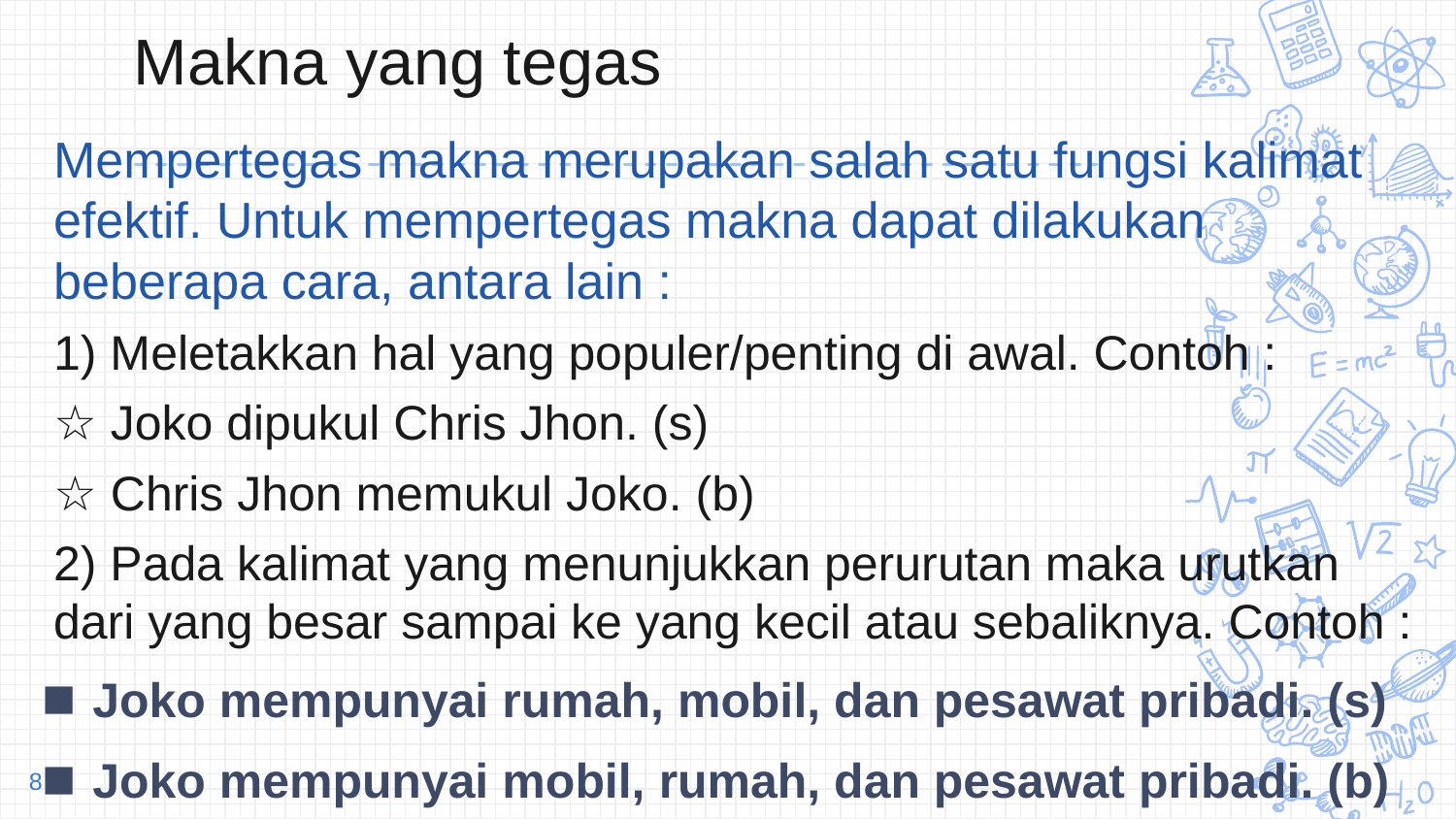

# Makna yang tegas
Mempertegas makna merupakan salah satu fungsi kalimat efektif. Untuk mempertegas makna dapat dilakukan beberapa cara, antara lain :
1) Meletakkan hal yang populer/penting di awal. Contoh :
☆ Joko dipukul Chris Jhon. (s)
☆ Chris Jhon memukul Joko. (b)
2) Pada kalimat yang menunjukkan perurutan maka urutkan dari yang besar sampai ke yang kecil atau sebaliknya. Contoh :
■ Joko mempunyai rumah, mobil, dan pesawat pribadi. (s)
■ Joko mempunyai mobil, rumah, dan pesawat pribadi. (b)
8